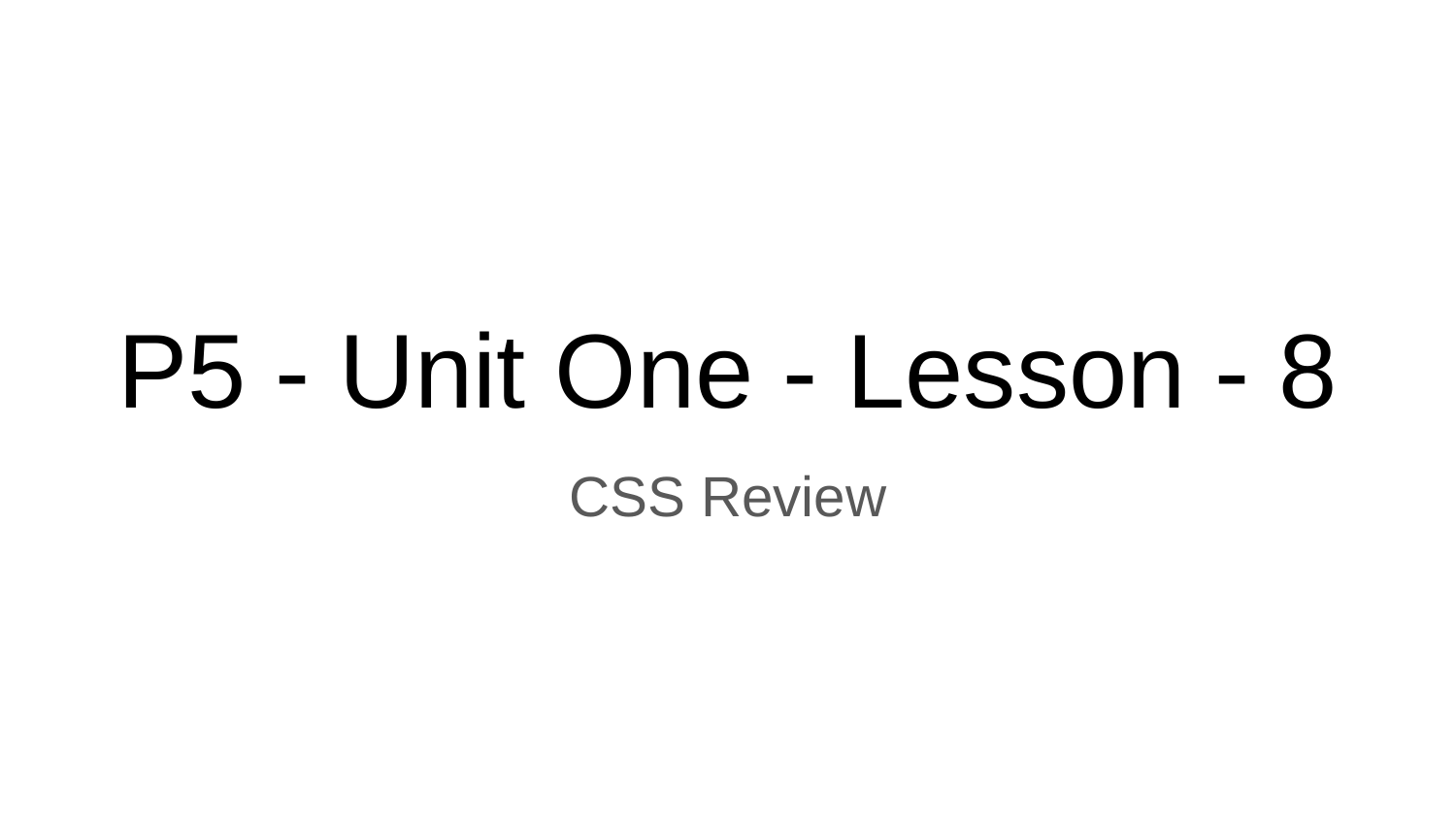

# P5 - Unit One - Lesson - 8
CSS Review